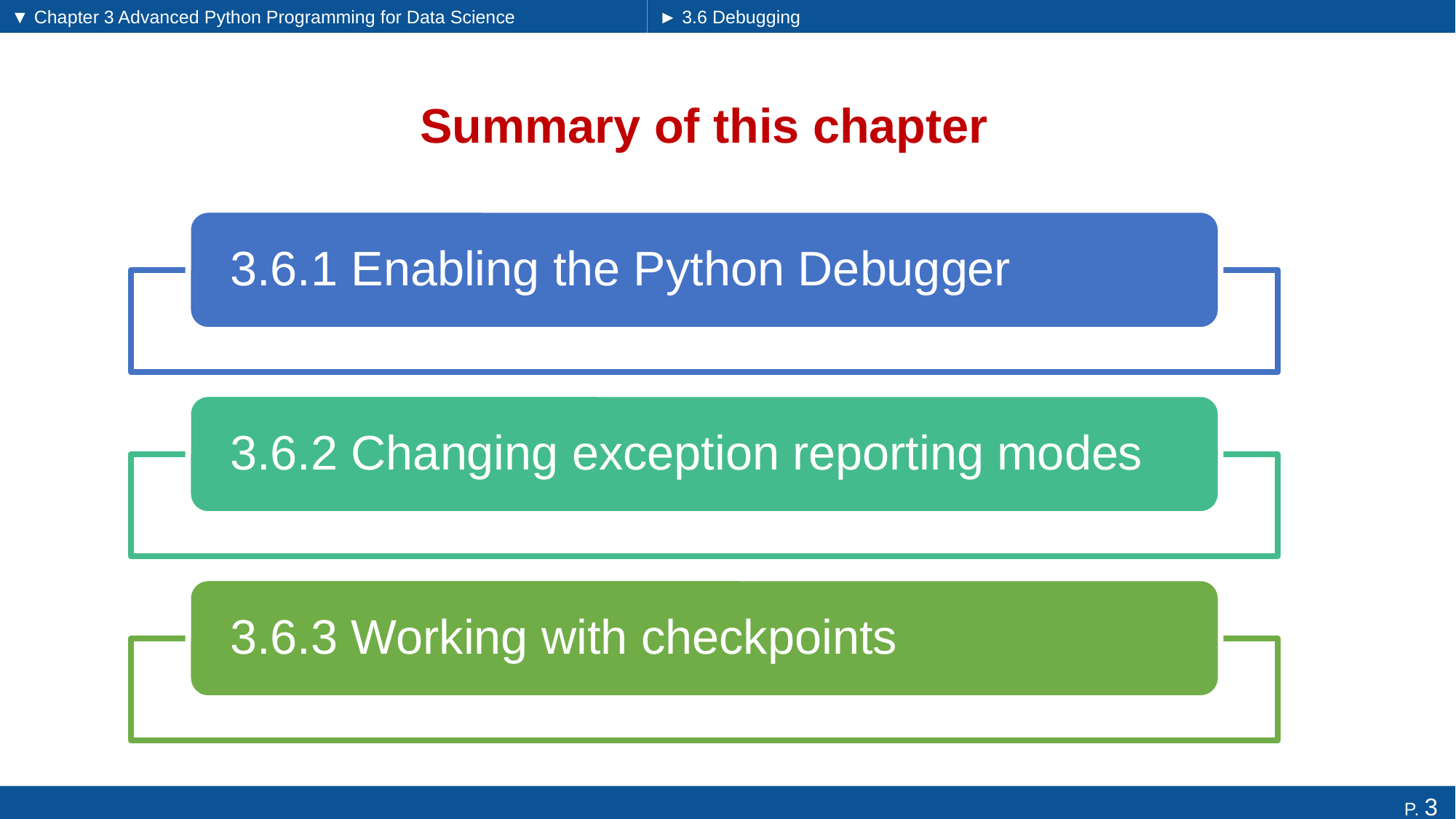

▼ Chapter 3 Advanced Python Programming for Data Science
► 3.6 Debugging

# Summary of this chapter
3.6.1 Enabling the Python Debugger
3.6.2 Changing exception reporting modes
3.6.3 Working with checkpoints